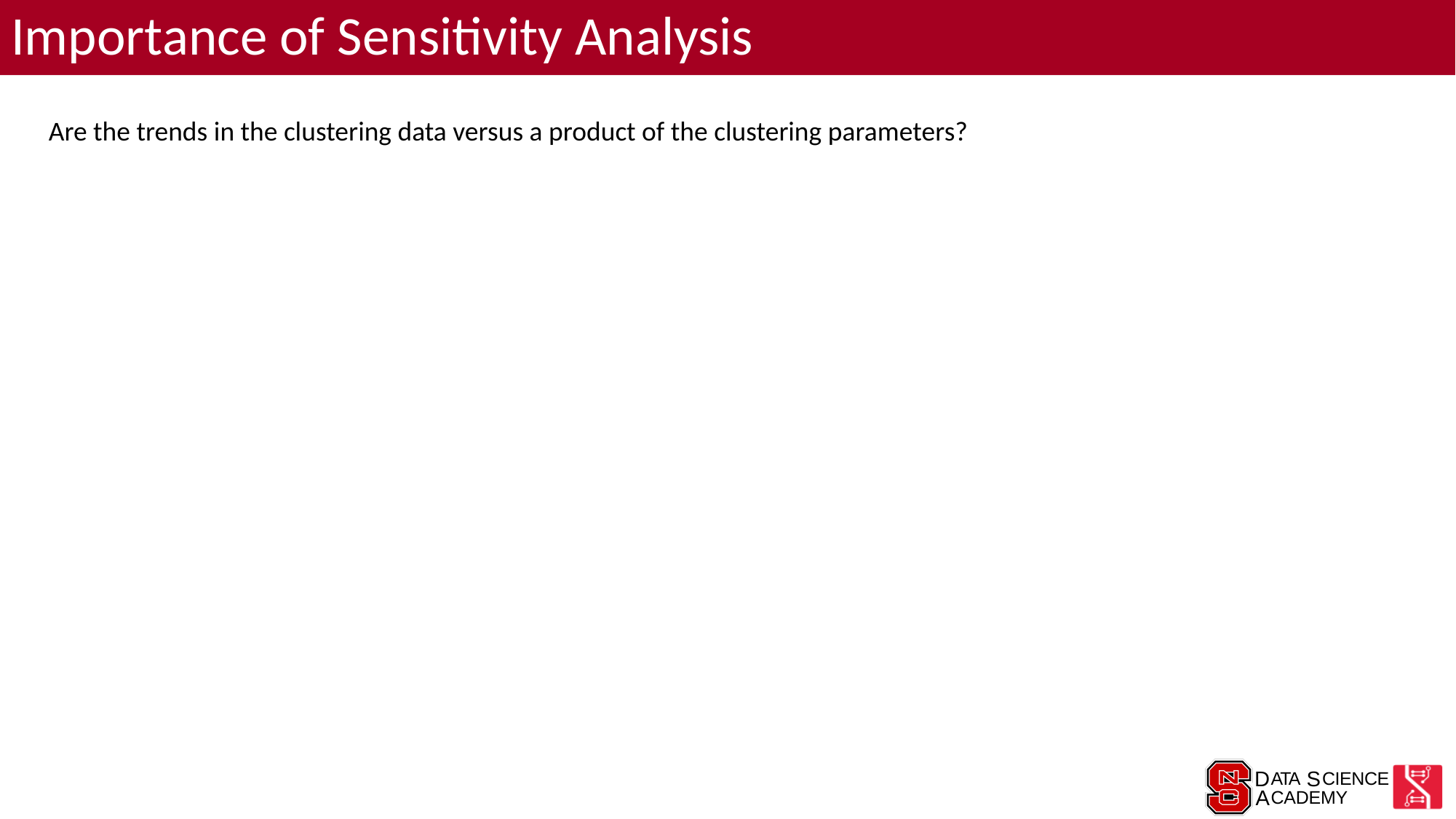

# Importance of Sensitivity Analysis
Are the trends in the clustering data versus a product of the clustering parameters?